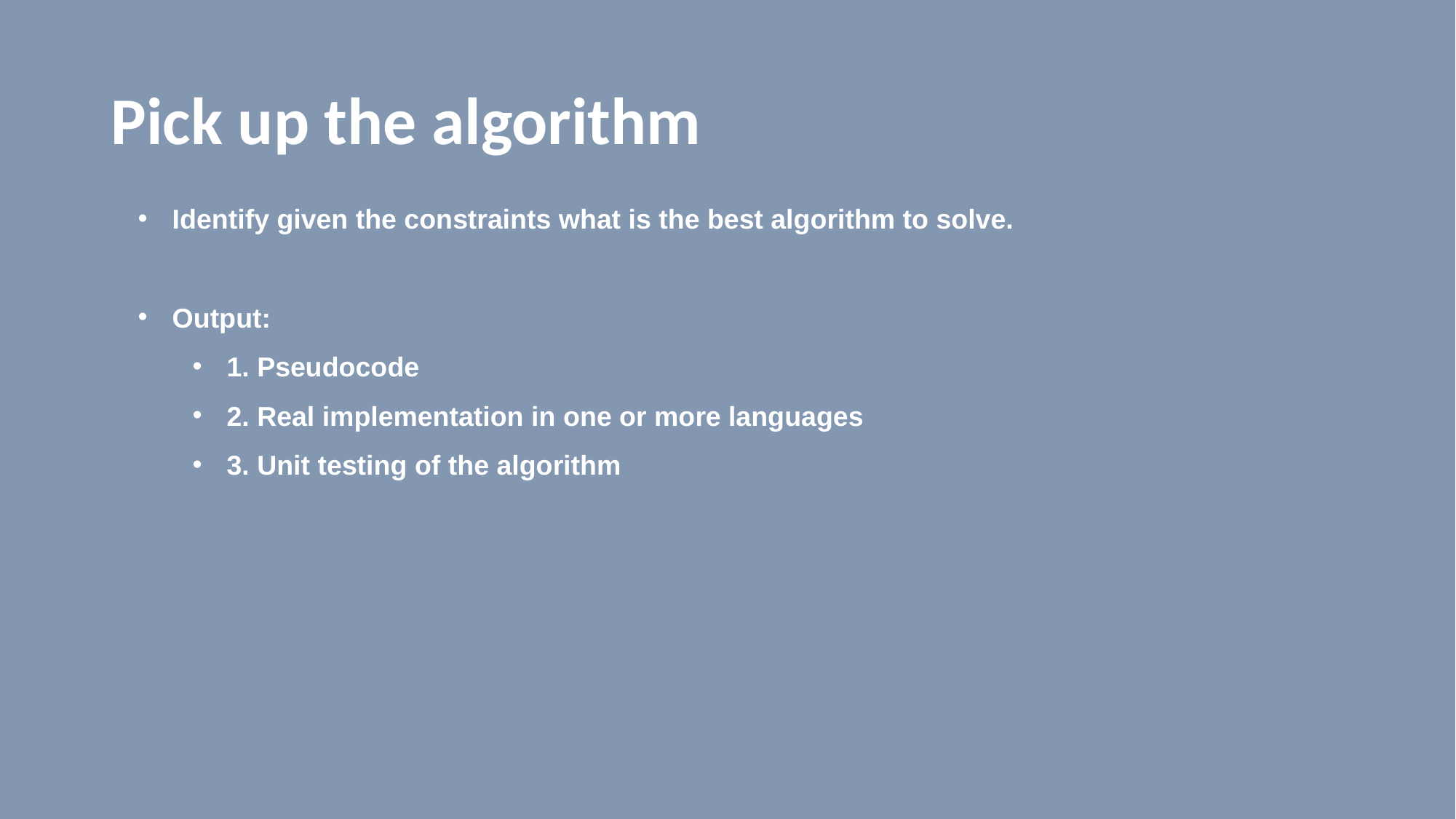

# Pick up the algorithm
Identify given the constraints what is the best algorithm to solve.

Output:
1. Pseudocode
2. Real implementation in one or more languages
3. Unit testing of the algorithm